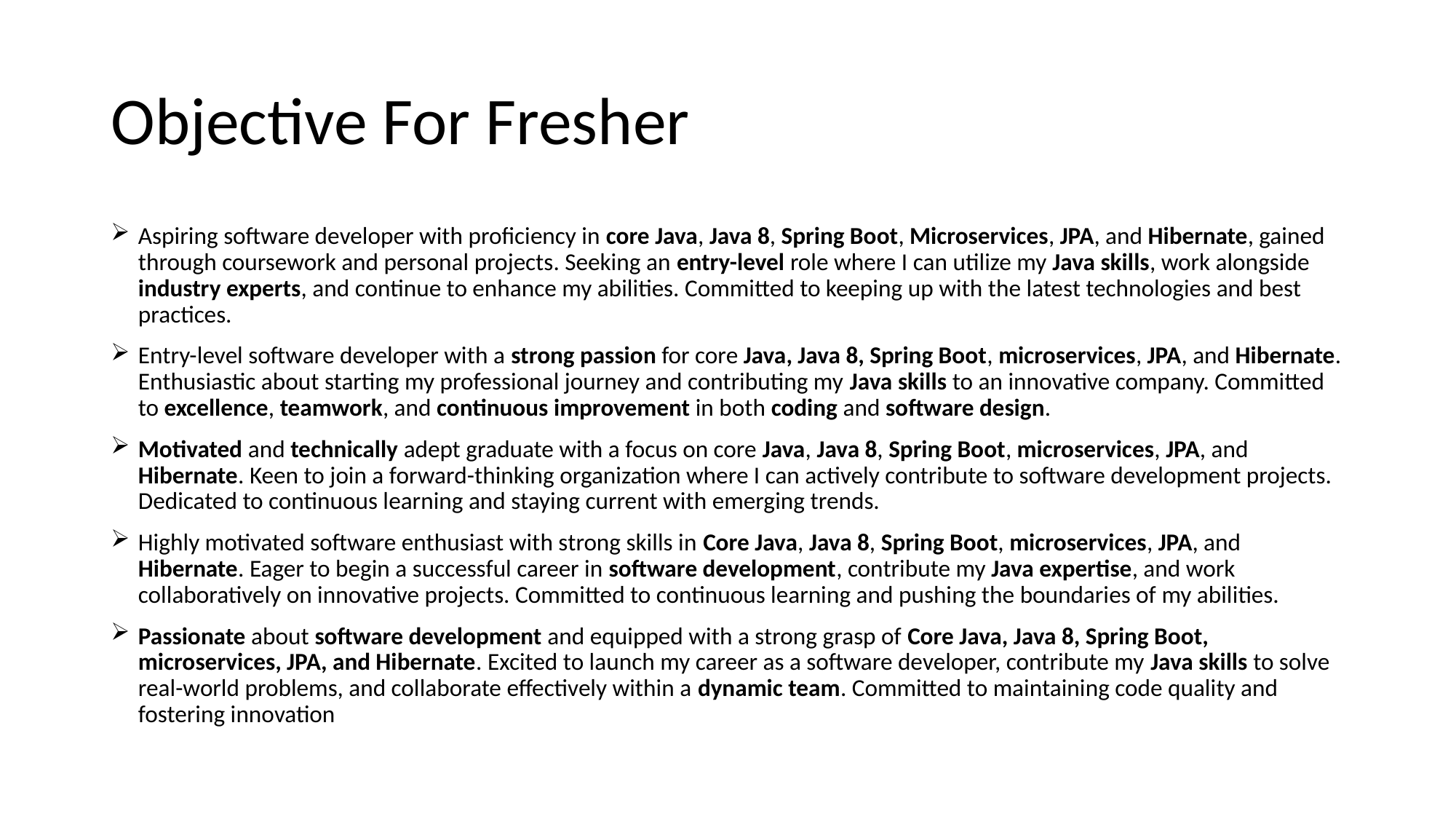

# Objective For Fresher
Aspiring software developer with proficiency in core Java, Java 8, Spring Boot, Microservices, JPA, and Hibernate, gained through coursework and personal projects. Seeking an entry-level role where I can utilize my Java skills, work alongside industry experts, and continue to enhance my abilities. Committed to keeping up with the latest technologies and best practices.
Entry-level software developer with a strong passion for core Java, Java 8, Spring Boot, microservices, JPA, and Hibernate. Enthusiastic about starting my professional journey and contributing my Java skills to an innovative company. Committed to excellence, teamwork, and continuous improvement in both coding and software design.
Motivated and technically adept graduate with a focus on core Java, Java 8, Spring Boot, microservices, JPA, and Hibernate. Keen to join a forward-thinking organization where I can actively contribute to software development projects. Dedicated to continuous learning and staying current with emerging trends.
Highly motivated software enthusiast with strong skills in Core Java, Java 8, Spring Boot, microservices, JPA, and Hibernate. Eager to begin a successful career in software development, contribute my Java expertise, and work collaboratively on innovative projects. Committed to continuous learning and pushing the boundaries of my abilities.
Passionate about software development and equipped with a strong grasp of Core Java, Java 8, Spring Boot, microservices, JPA, and Hibernate. Excited to launch my career as a software developer, contribute my Java skills to solve real-world problems, and collaborate effectively within a dynamic team. Committed to maintaining code quality and fostering innovation